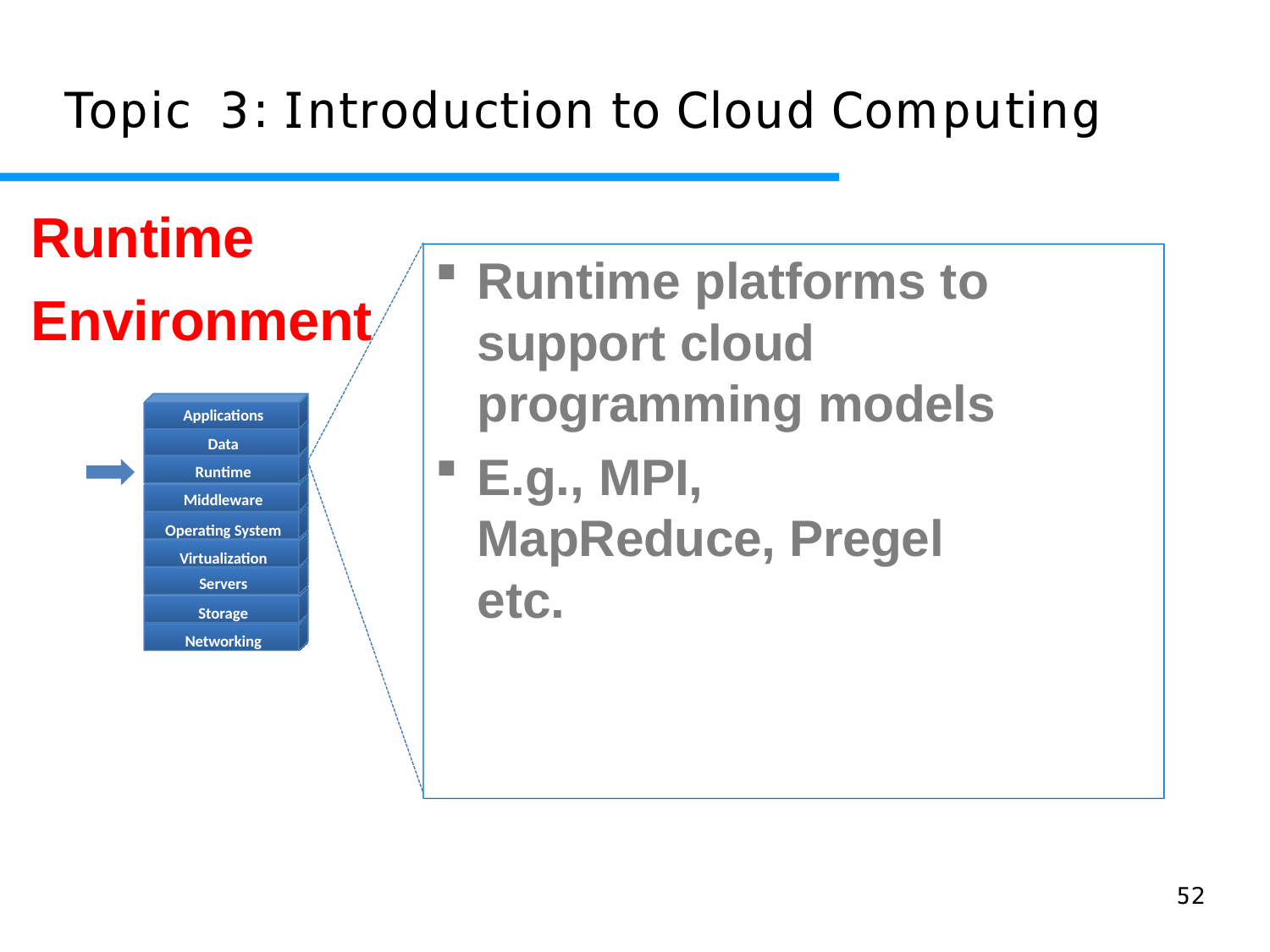

Topic  3: Introduction to Cloud Computing
# Runtime Environment

Runtime platforms to support cloud programming models

E.g., MPI, MapReduce, Pregel etc.

Applications Data Runtime Middleware
Operating System Virtualization
Servers
Storage Networking

52